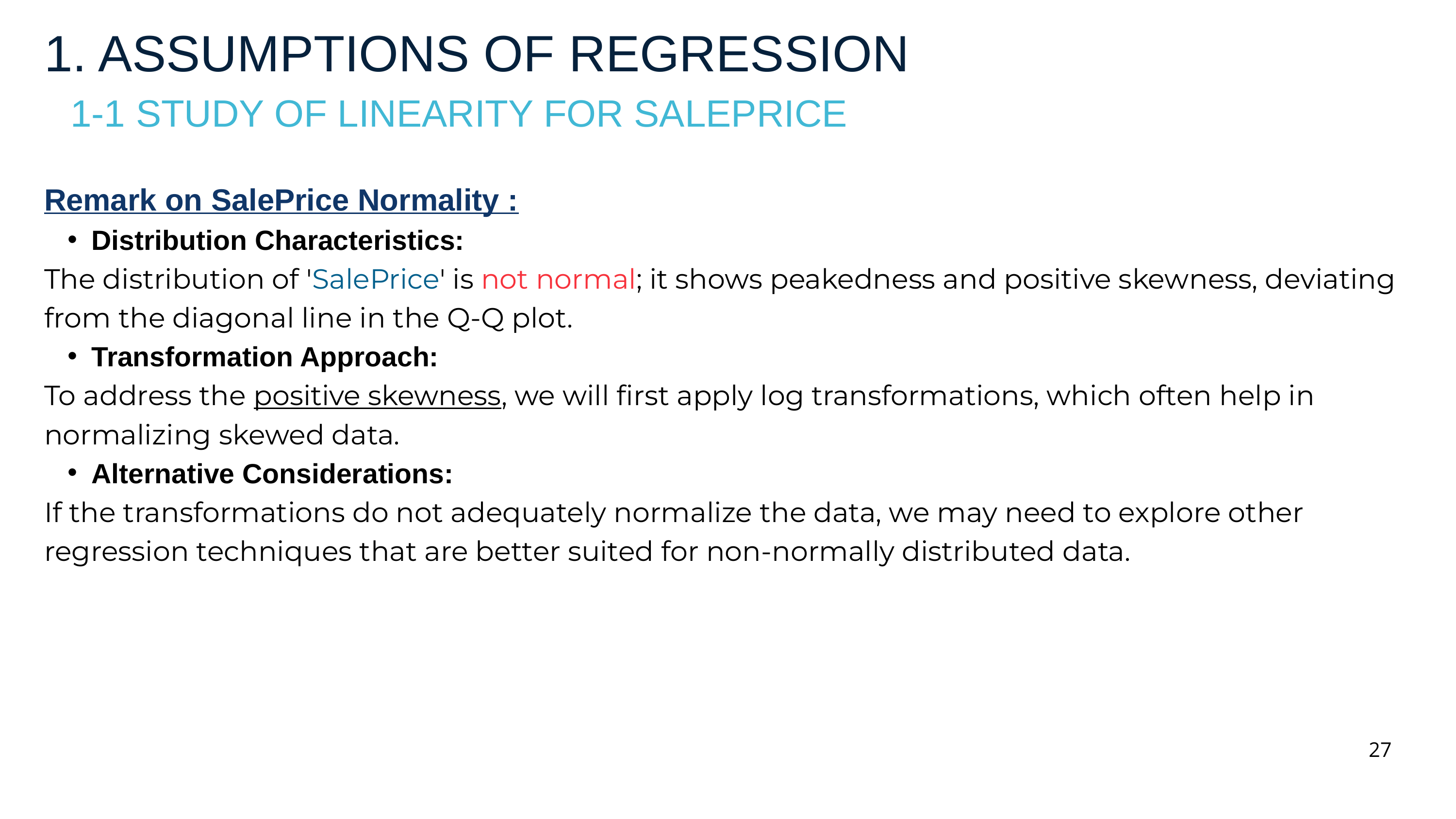

1. ASSUMPTIONS OF REGRESSION
1-1 STUDY OF LINEARITY FOR SALEPRICE
Remark on SalePrice Normality :
Distribution Characteristics:
The distribution of 'SalePrice' is not normal; it shows peakedness and positive skewness, deviating from the diagonal line in the Q-Q plot.
Transformation Approach:
To address the positive skewness, we will first apply log transformations, which often help in normalizing skewed data.
Alternative Considerations:
If the transformations do not adequately normalize the data, we may need to explore other regression techniques that are better suited for non-normally distributed data.

27